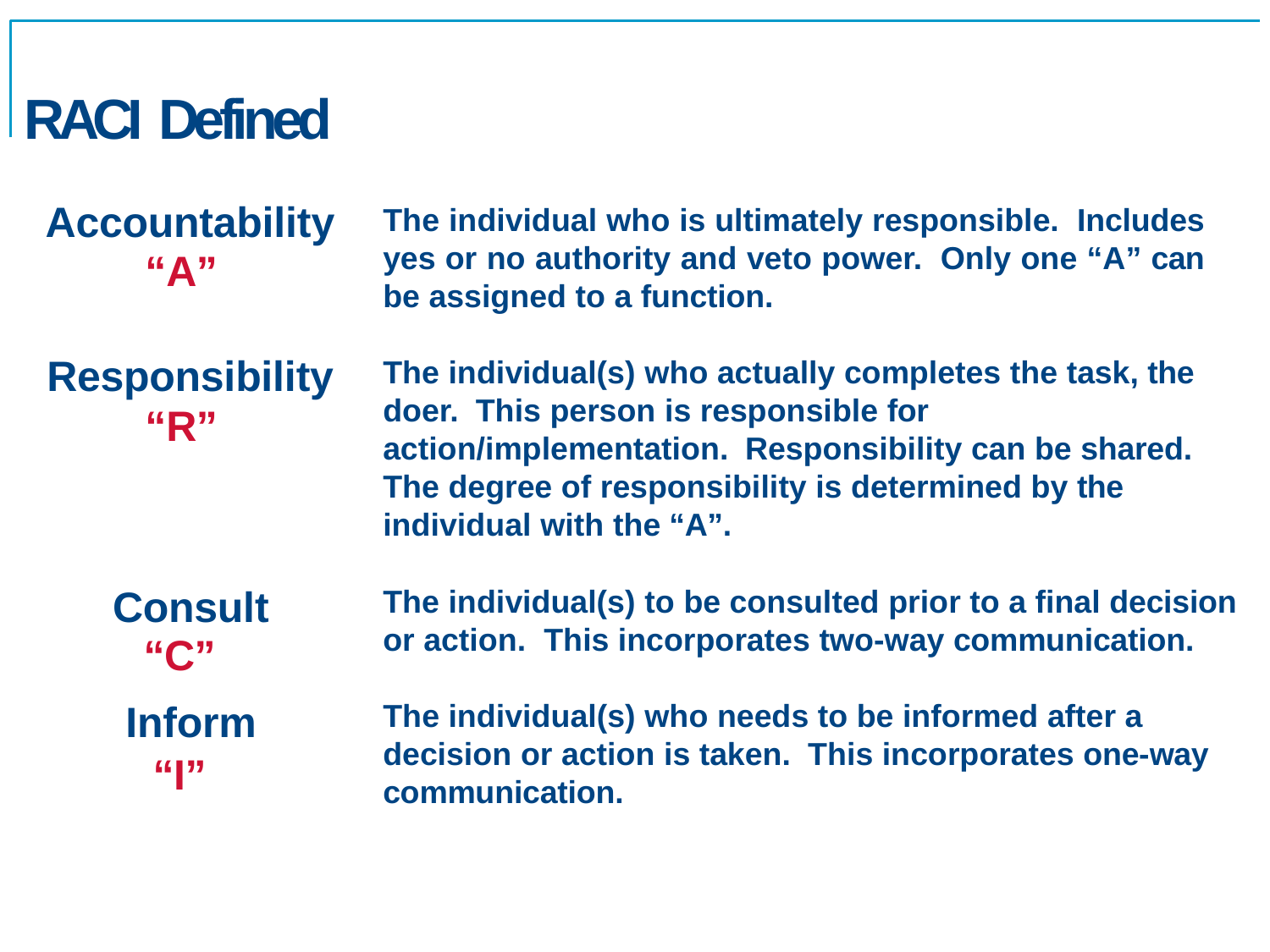

# RACI Defined
Accountability
“A”
The individual who is ultimately responsible. Includes yes or no authority and veto power. Only one “A” can be assigned to a function.
Responsibility
“R”
The individual(s) who actually completes the task, the doer. This person is responsible for action/implementation. Responsibility can be shared. The degree of responsibility is determined by the individual with the “A”.
Consult “C”
Inform “I”
The individual(s) to be consulted prior to a final decision or action. This incorporates two-way communication.
The individual(s) who needs to be informed after a decision or action is taken. This incorporates one-way communication.